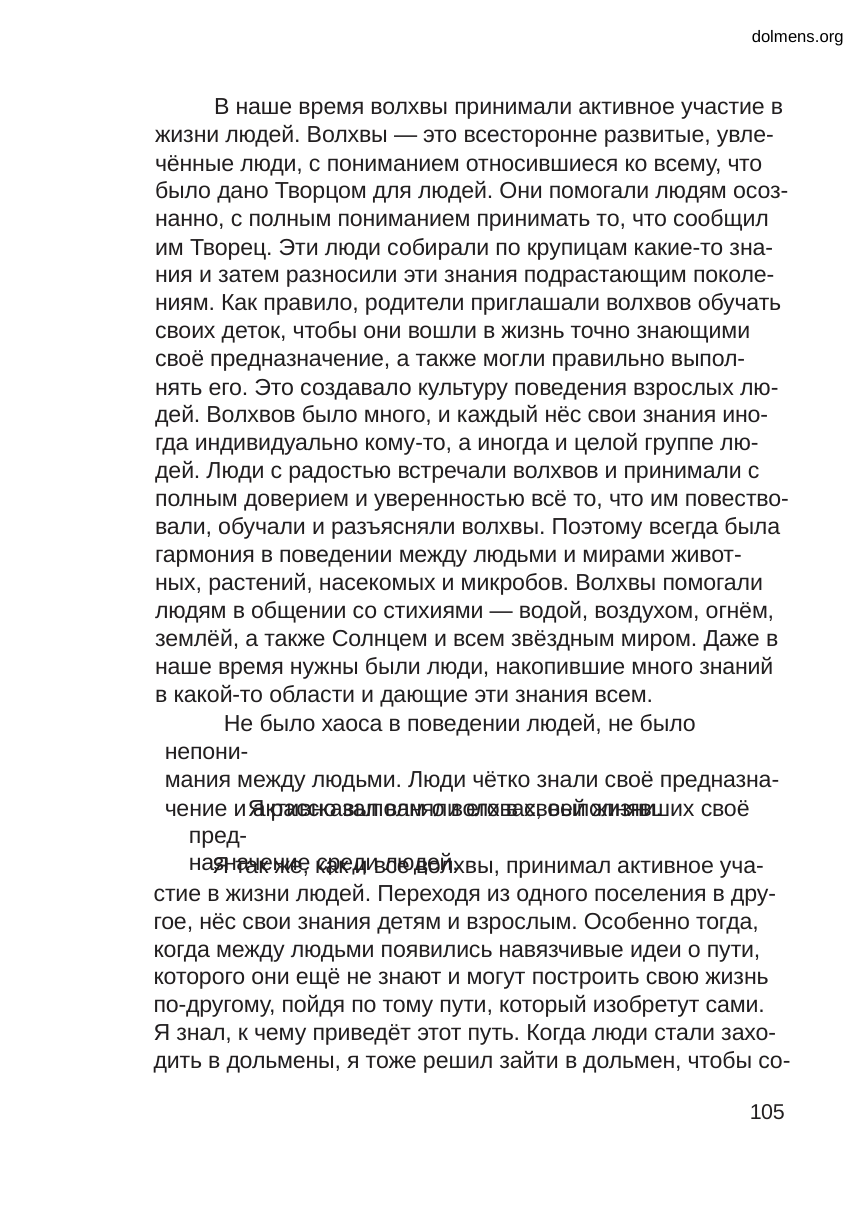

dolmens.org

В наше время волхвы принимали активное участие в
жизни людей. Волхвы — это всесторонне развитые, увле-
чённые люди, с пониманием относившиеся ко всему, что
было дано Творцом для людей. Они помогали людям осоз-
нанно, с полным пониманием принимать то, что сообщил
им Творец. Эти люди собирали по крупицам какие-то зна-
ния и затем разносили эти знания подрастающим поколе-
ниям. Как правило, родители приглашали волхвов обучать
своих деток, чтобы они вошли в жизнь точно знающими
своё предназначение, а также могли правильно выпол-
нять его. Это создавало культуру поведения взрослых лю-
дей. Волхвов было много, и каждый нёс свои знания ино-
гда индивидуально кому-то, а иногда и целой группе лю-
дей. Люди с радостью встречали волхвов и принимали с
полным доверием и уверенностью всё то, что им повество-
вали, обучали и разъясняли волхвы. Поэтому всегда была
гармония в поведении между людьми и мирами живот-
ных, растений, насекомых и микробов. Волхвы помогали
людям в общении со стихиями — водой, воздухом, огнём,
землёй, а также Солнцем и всем звёздным миром. Даже в
наше время нужны были люди, накопившие много знаний
в какой-то области и дающие эти знания всем.

Не было хаоса в поведении людей, не было непони-
мания между людьми. Люди чётко знали своё предназна-
чение и активно выполняли его в своей жизни.

Я рассказал вам о волхвах, выполнявших своё пред-
назначение среди людей.

Я так же, как и все волхвы, принимал активное уча-
стие в жизни людей. Переходя из одного поселения в дру-
гое, нёс свои знания детям и взрослым. Особенно тогда,
когда между людьми появились навязчивые идеи о пути,
которого они ещё не знают и могут построить свою жизнь
по-другому, пойдя по тому пути, который изобретут сами.
Я знал, к чему приведёт этот путь. Когда люди стали захо-
дить в дольмены, я тоже решил зайти в дольмен, чтобы со-

105